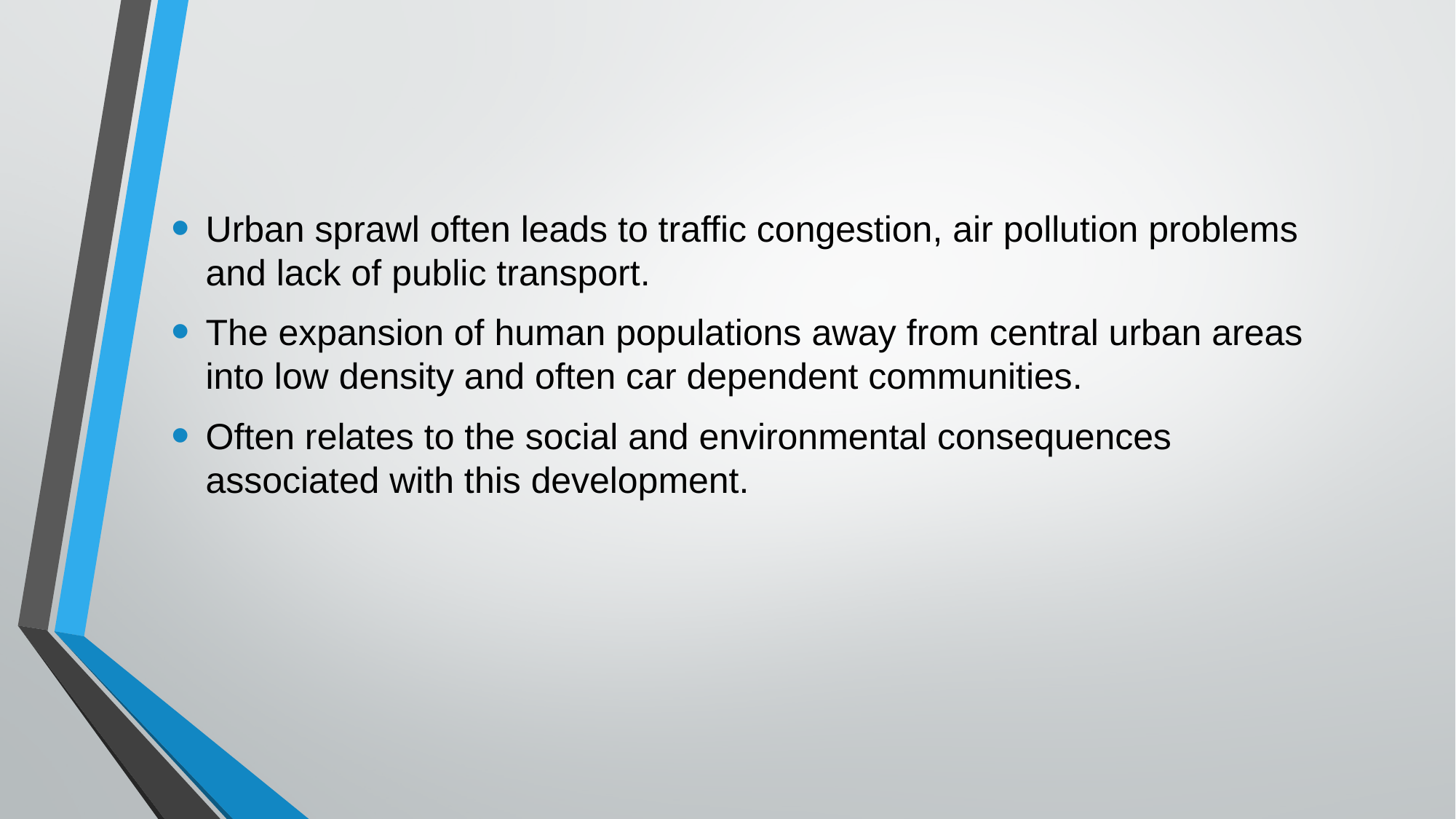

Urban sprawl often leads to traffic congestion, air pollution problems and lack of public transport.
The expansion of human populations away from central urban areas into low density and often car dependent communities.
Often relates to the social and environmental consequences associated with this development.